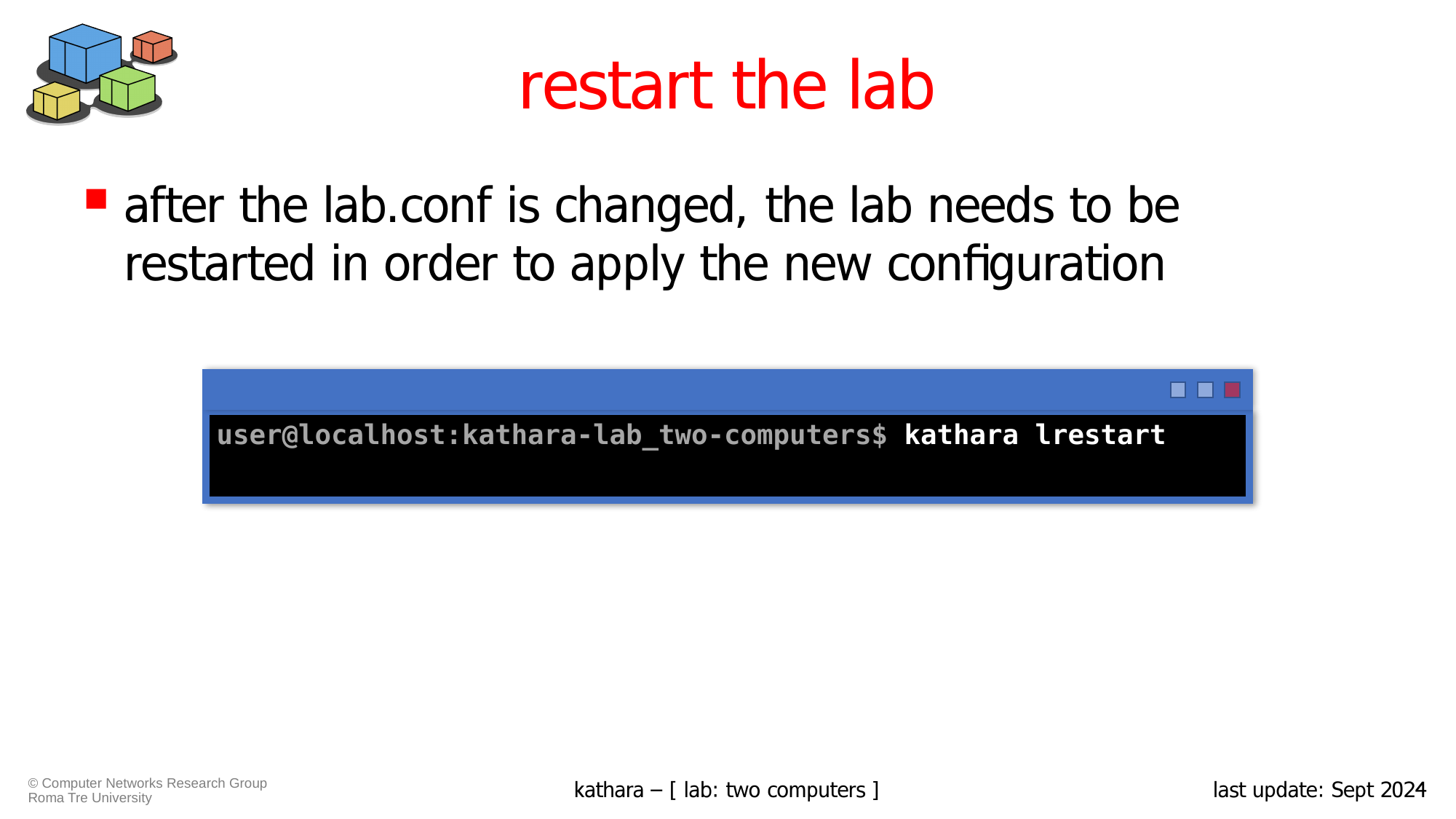

# restart the lab
after the lab.conf is changed, the lab needs to be restarted in order to apply the new configuration

user@localhost:kathara-lab_two-computers$ kathara lrestart

kathara – [ lab: two computers ]
last update: Sept 2024